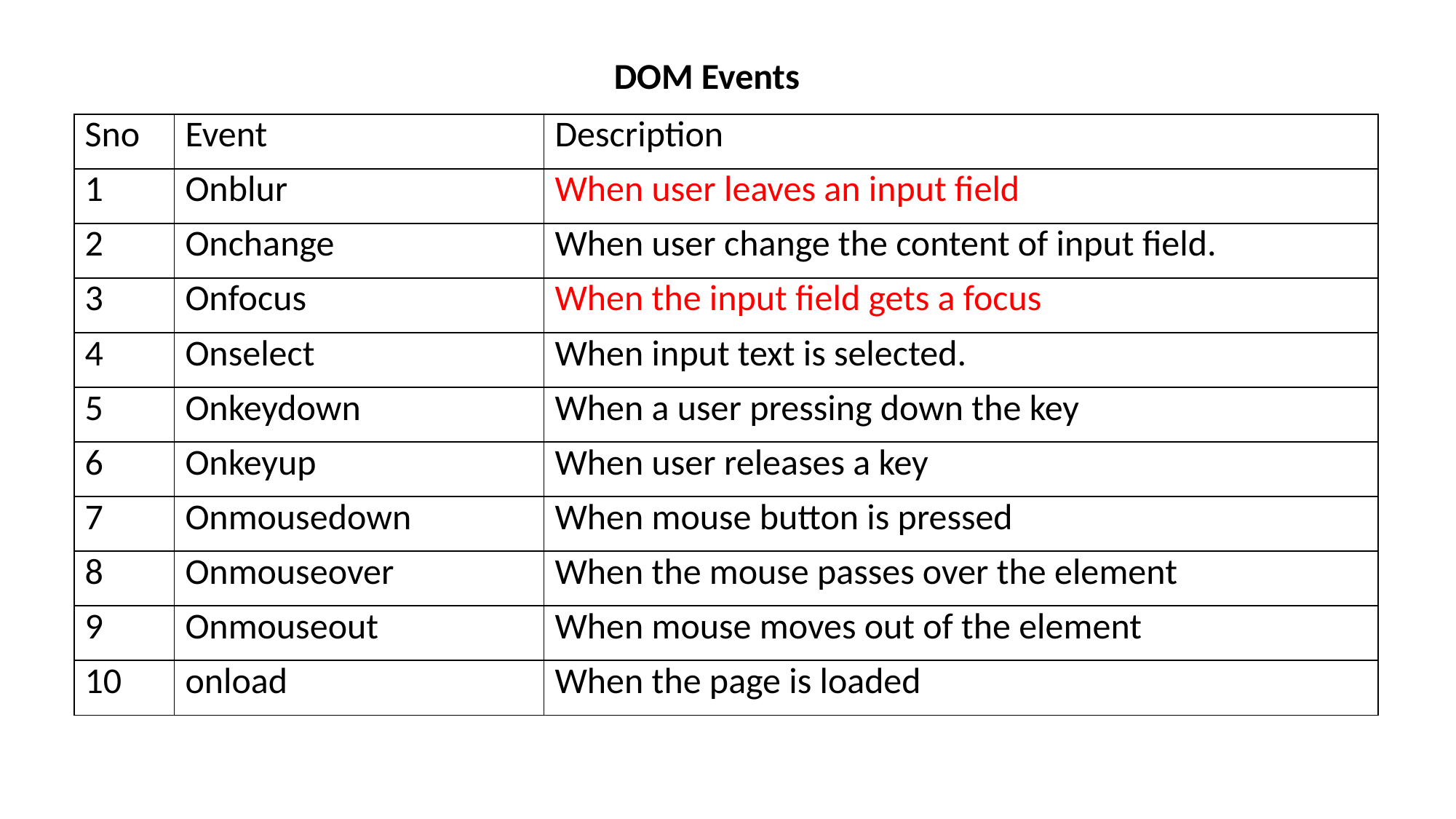

DOM Events
| Sno | Event | Description |
| --- | --- | --- |
| 1 | Onblur | When user leaves an input field |
| 2 | Onchange | When user change the content of input field. |
| 3 | Onfocus | When the input field gets a focus |
| 4 | Onselect | When input text is selected. |
| 5 | Onkeydown | When a user pressing down the key |
| 6 | Onkeyup | When user releases a key |
| 7 | Onmousedown | When mouse button is pressed |
| 8 | Onmouseover | When the mouse passes over the element |
| 9 | Onmouseout | When mouse moves out of the element |
| 10 | onload | When the page is loaded |